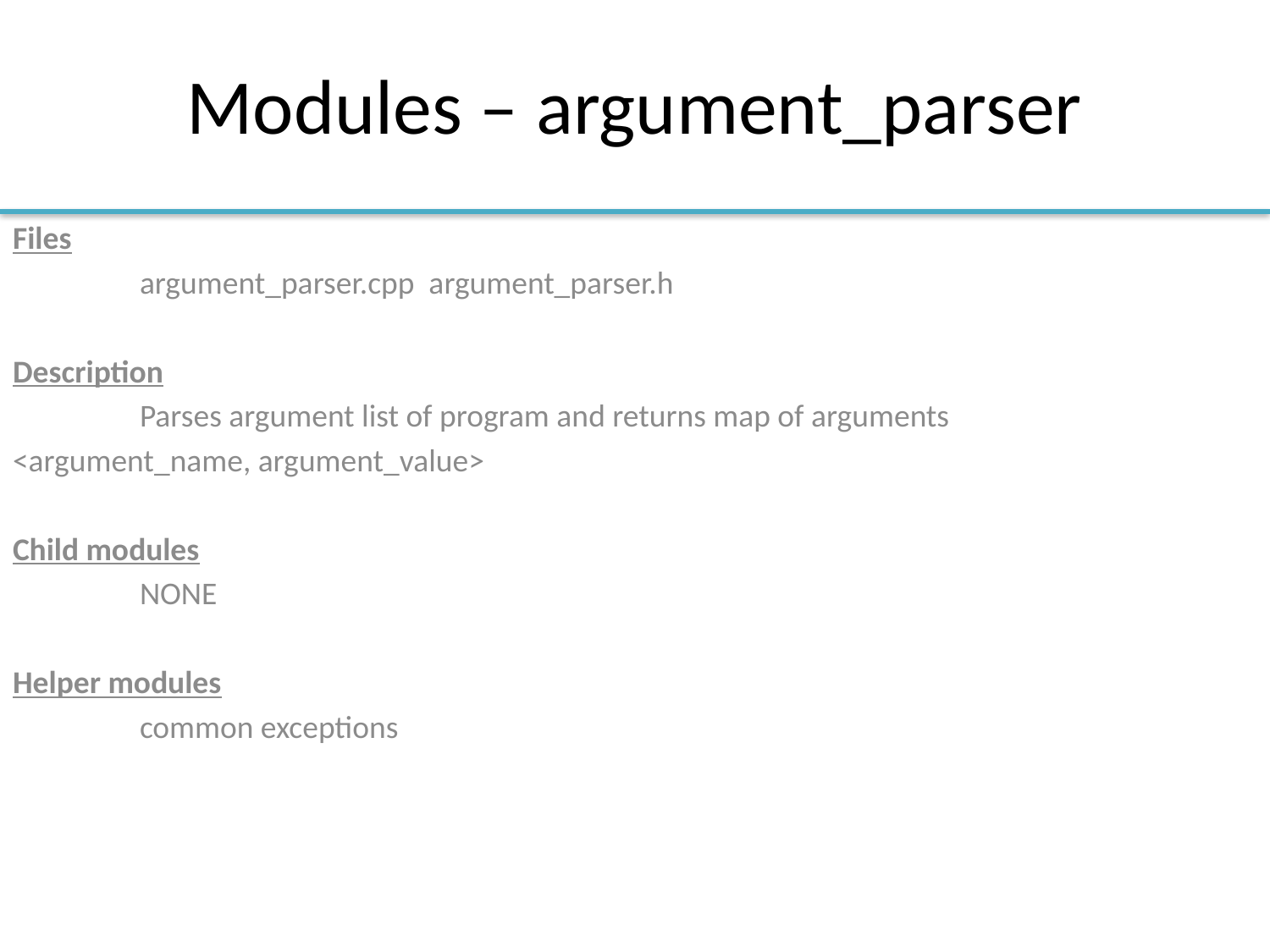

# Modules – argument_parser
Files
	argument_parser.cpp  argument_parser.h

Description
	Parses argument list of program and returns map of arguments
<argument_name, argument_value>

Child modules
	NONE

Helper modules
	common exceptions